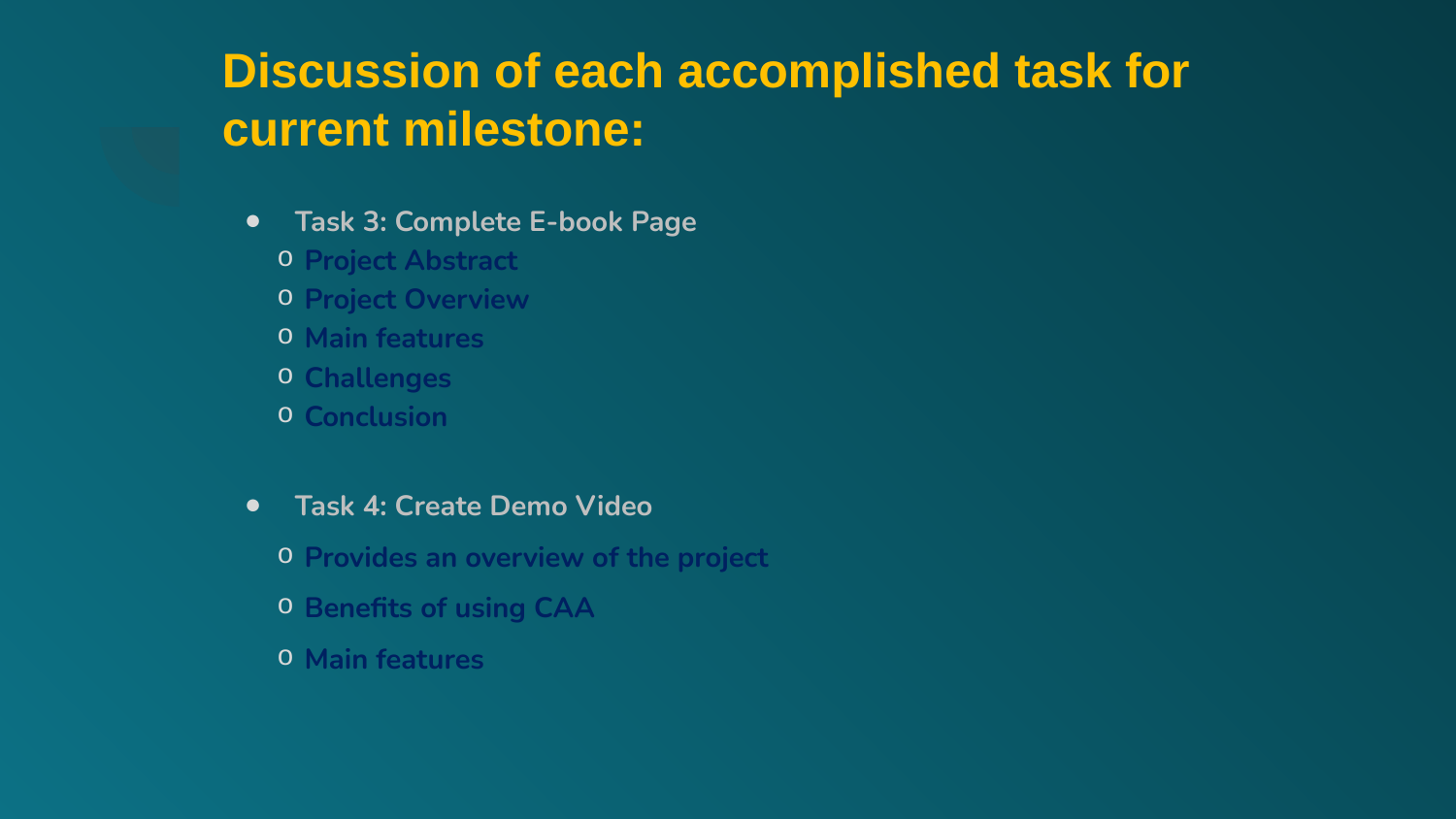

# Discussion of each accomplished task for current milestone:
Task 3: Complete E-book Page
Project Abstract
Project Overview
Main features
Challenges
Conclusion

Task 4: Create Demo Video
Provides an overview of the project
Benefits of using CAA
Main features